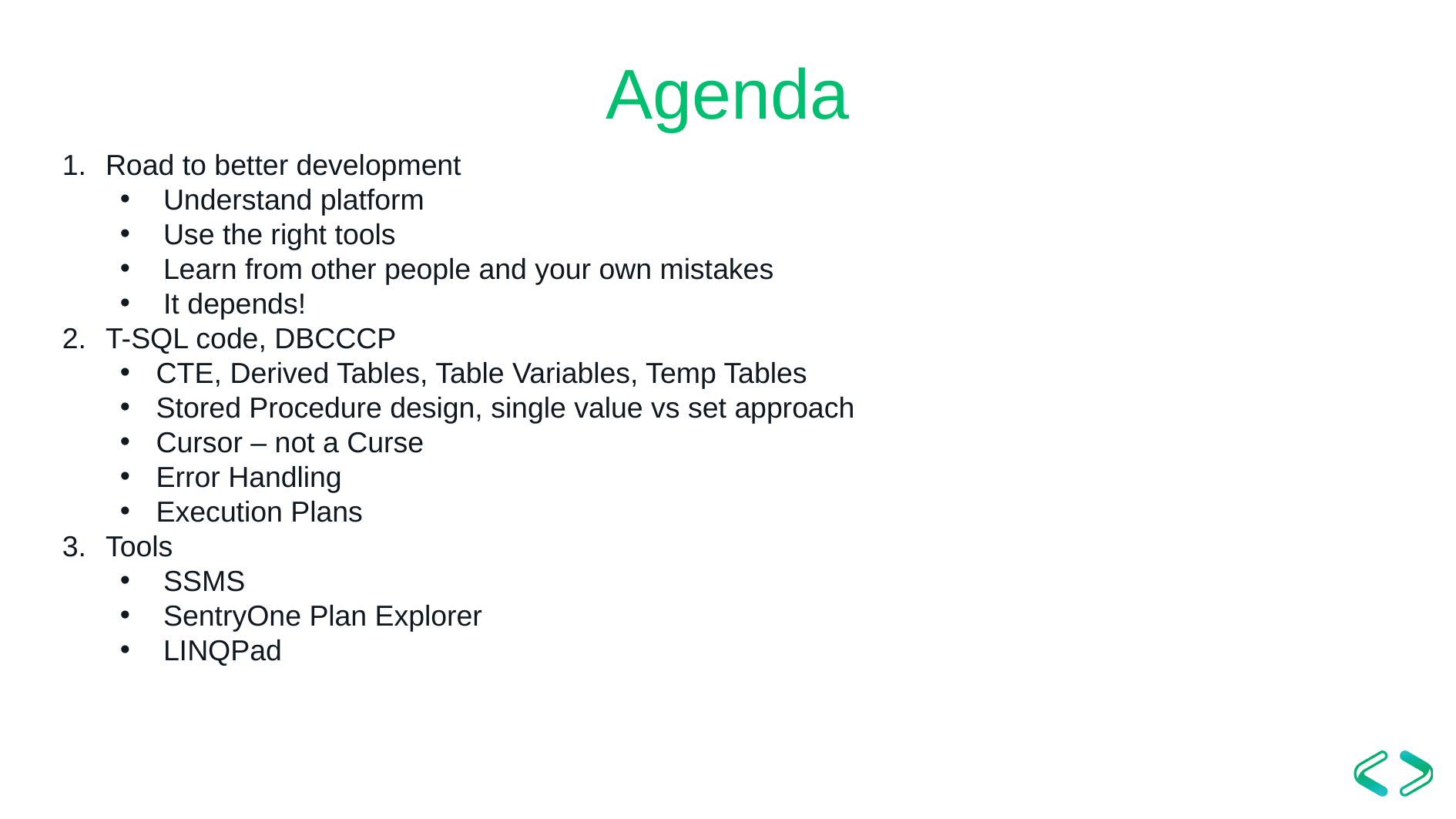

# Agenda
Road to better development
Understand platform
Use the right tools
Learn from other people and your own mistakes
It depends!
T-SQL code, DBCCCP
CTE, Derived Tables, Table Variables, Temp Tables
Stored Procedure design, single value vs set approach
Cursor – not a Curse
Error Handling
Execution Plans
Tools
SSMS
SentryOne Plan Explorer
LINQPad